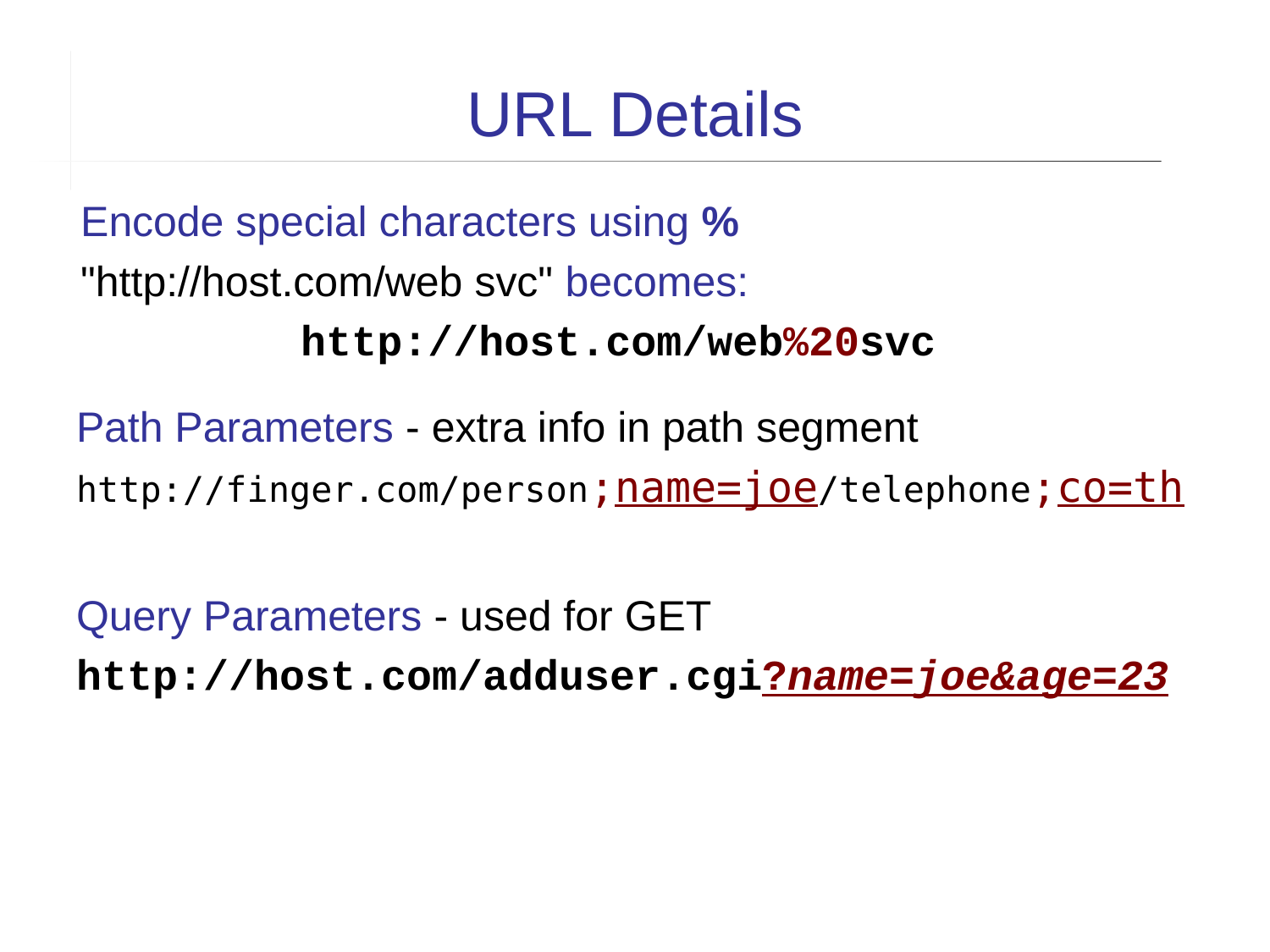

URL Details
Encode special characters using %
"http://host.com/web svc" becomes:
http://host.com/web%20svc

Path Parameters - extra info in path segment
http://finger.com/person;name=joe/telephone;co=th

Query Parameters - used for GET
http://host.com/adduser.cgi?name=joe&age=23